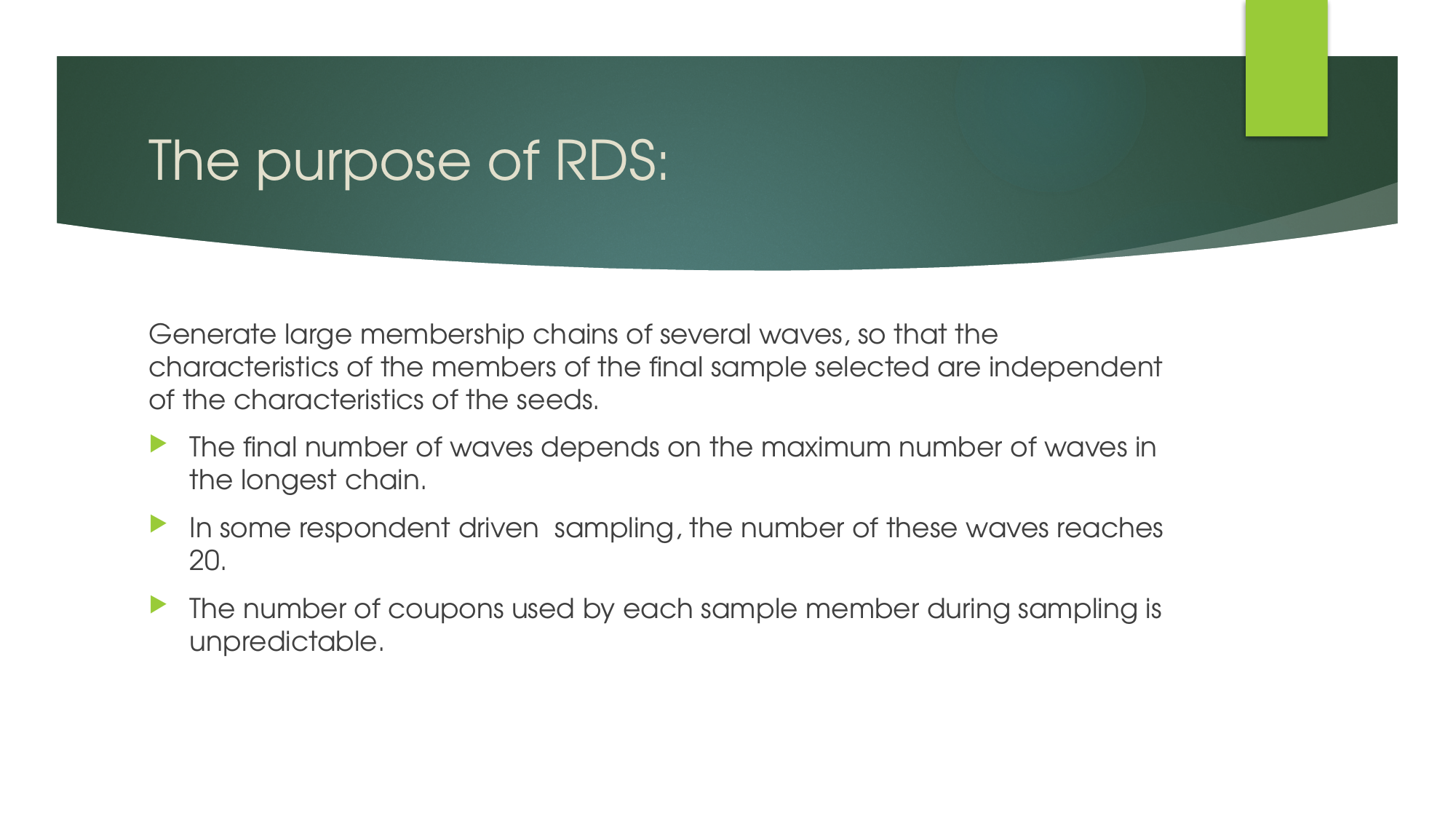

# The purpose of RDS:
Generate large membership chains of several waves, so that the characteristics of the members of the final sample selected are independent of the characteristics of the seeds.
The final number of waves depends on the maximum number of waves in the longest chain.
In some respondent driven  sampling, the number of these waves reaches 20.
The number of coupons used by each sample member during sampling is unpredictable.